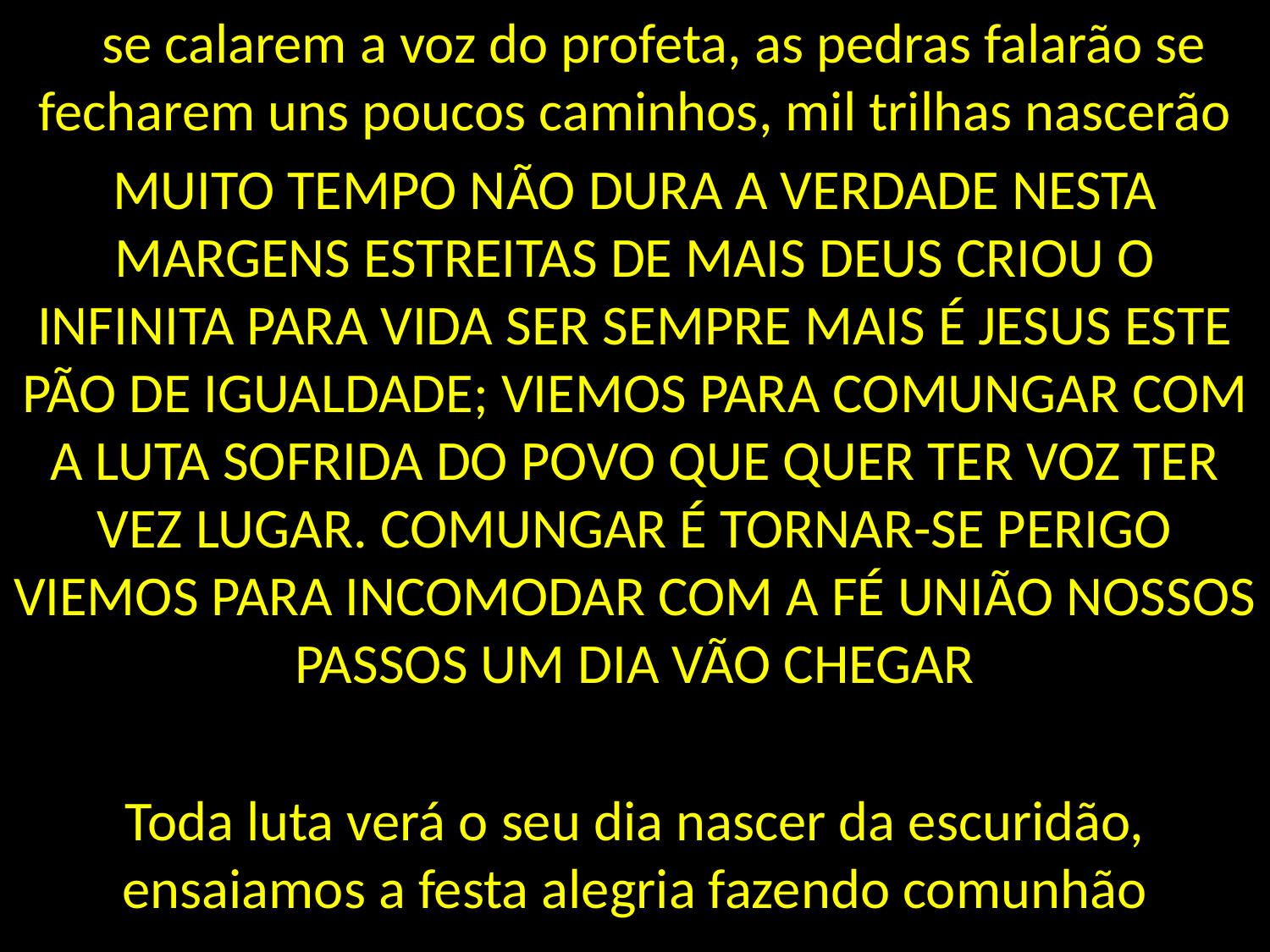

se calarem a voz do profeta, as pedras falarão se fecharem uns poucos caminhos, mil trilhas nascerão
MUITO TEMPO NÃO DURA A VERDADE NESTA MARGENS ESTREITAS DE MAIS DEUS CRIOU O INFINITA PARA VIDA SER SEMPRE MAIS É JESUS ESTE PÃO DE IGUALDADE; VIEMOS PARA COMUNGAR COM A LUTA SOFRIDA DO POVO QUE QUER TER VOZ TER VEZ LUGAR. COMUNGAR É TORNAR-SE PERIGO VIEMOS PARA INCOMODAR COM A FÉ UNIÃO NOSSOS PASSOS UM DIA VÃO CHEGAR

Toda luta verá o seu dia nascer da escuridão, ensaiamos a festa alegria fazendo comunhão